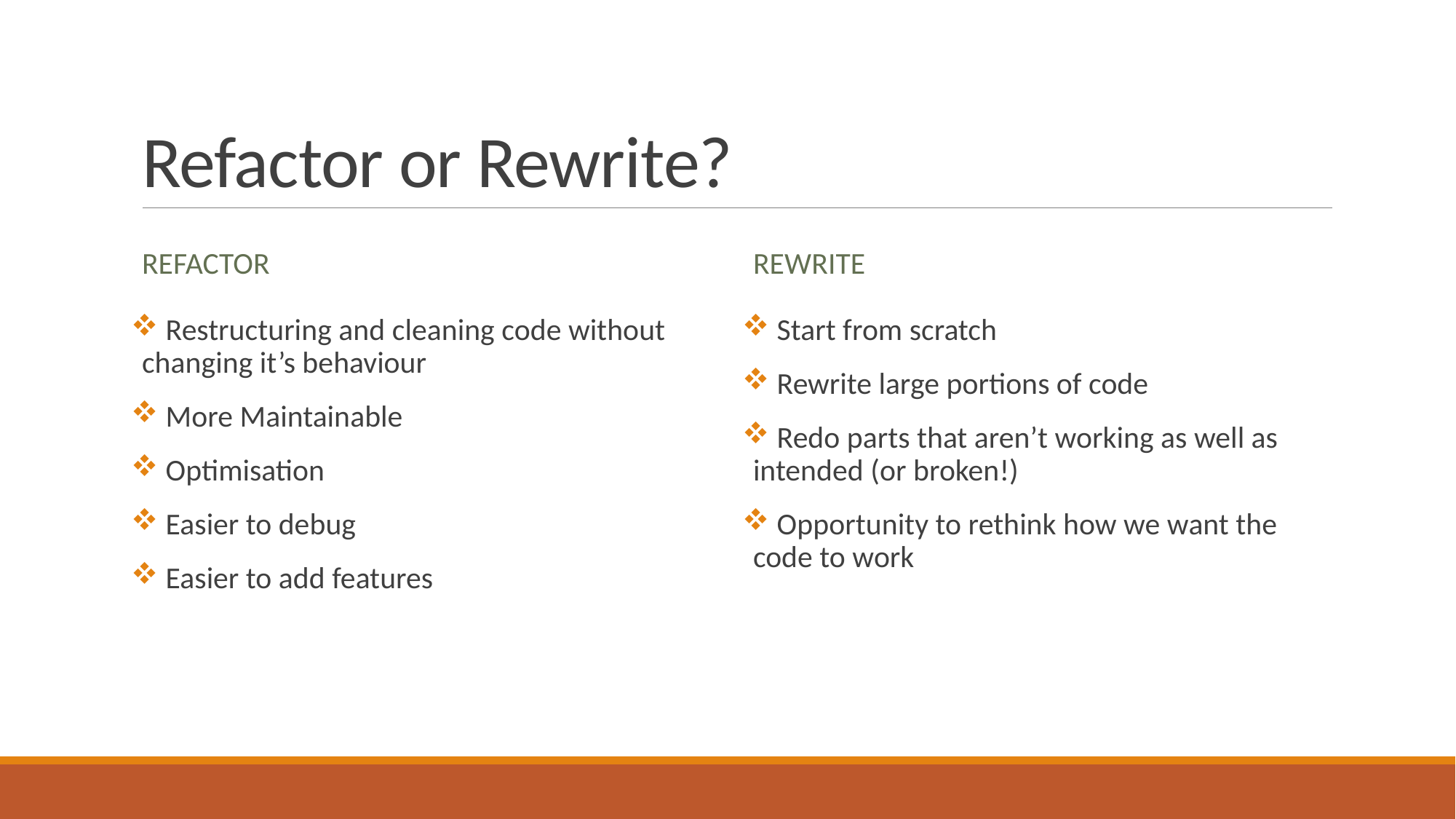

# Refactor or Rewrite?
Refactor
Rewrite
 Restructuring and cleaning code without changing it’s behaviour
 More Maintainable
 Optimisation
 Easier to debug
 Easier to add features
 Start from scratch
 Rewrite large portions of code
 Redo parts that aren’t working as well as intended (or broken!)
 Opportunity to rethink how we want the code to work